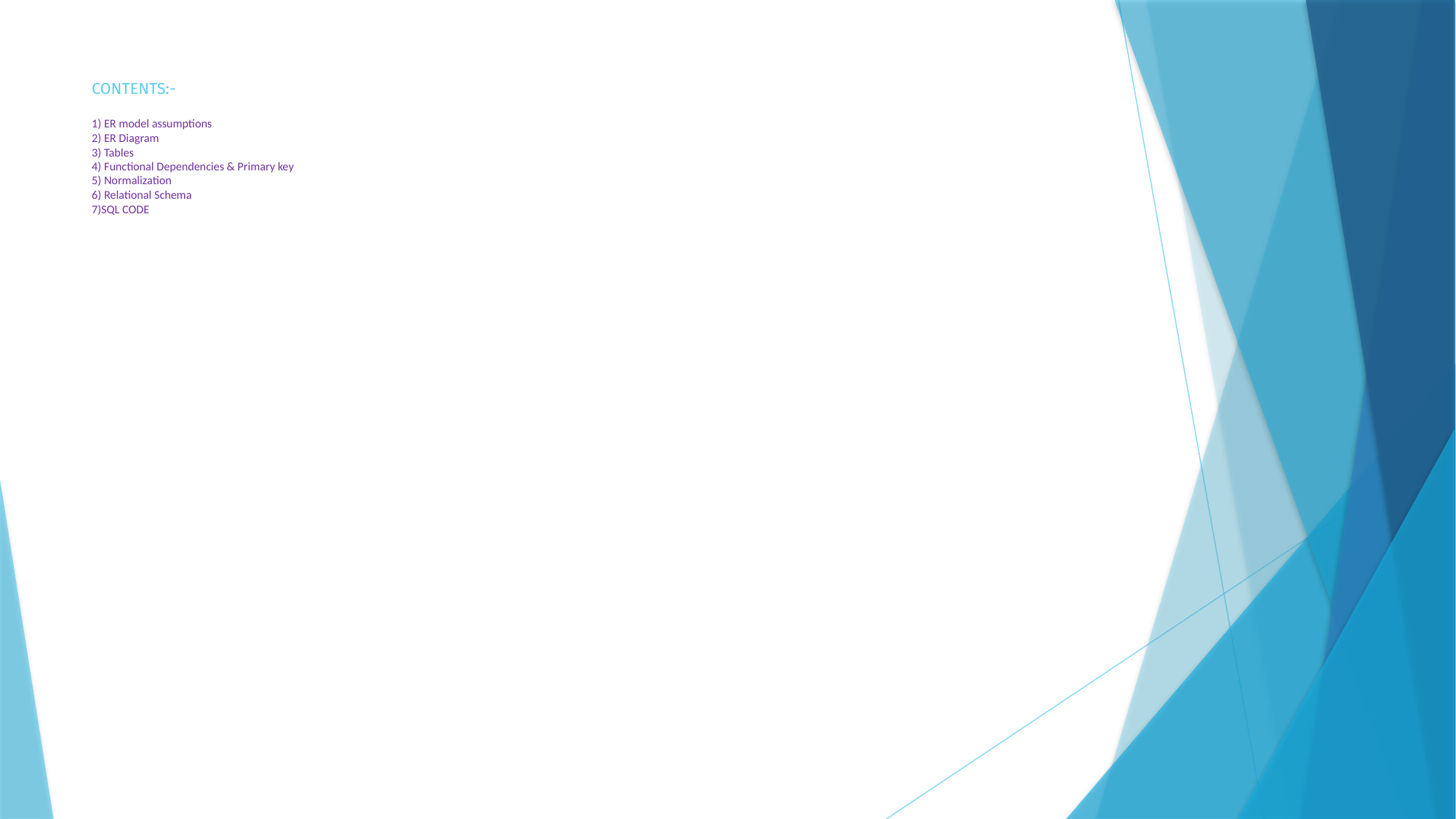

# CONTENTS:- 1) ER model assumptions 2) ER Diagram 3) Tables 4) Functional Dependencies & Primary key 5) Normalization 6) Relational Schema 7)SQL CODE